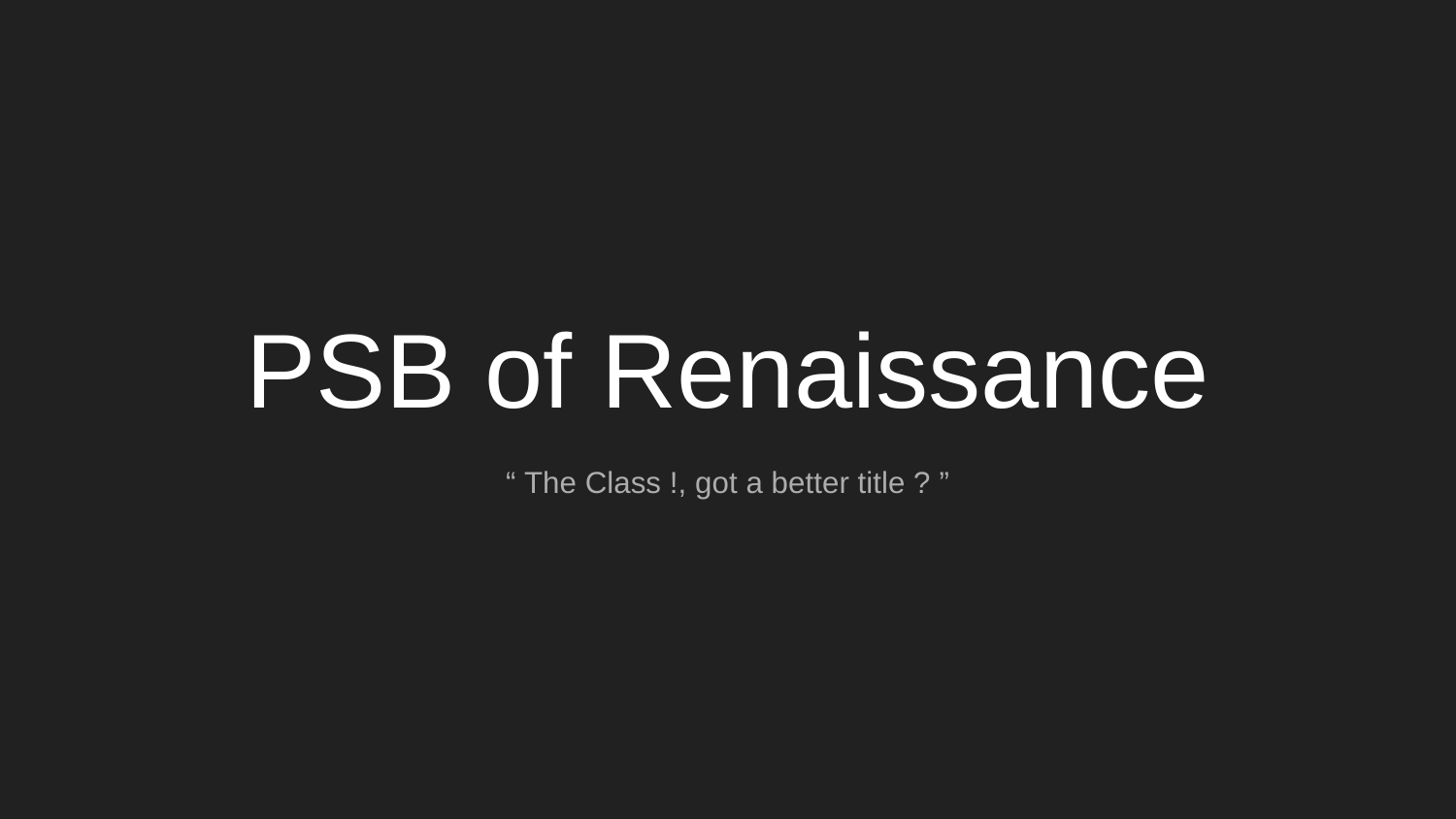

# PSB of Renaissance
“ The Class !, got a better title ? ”